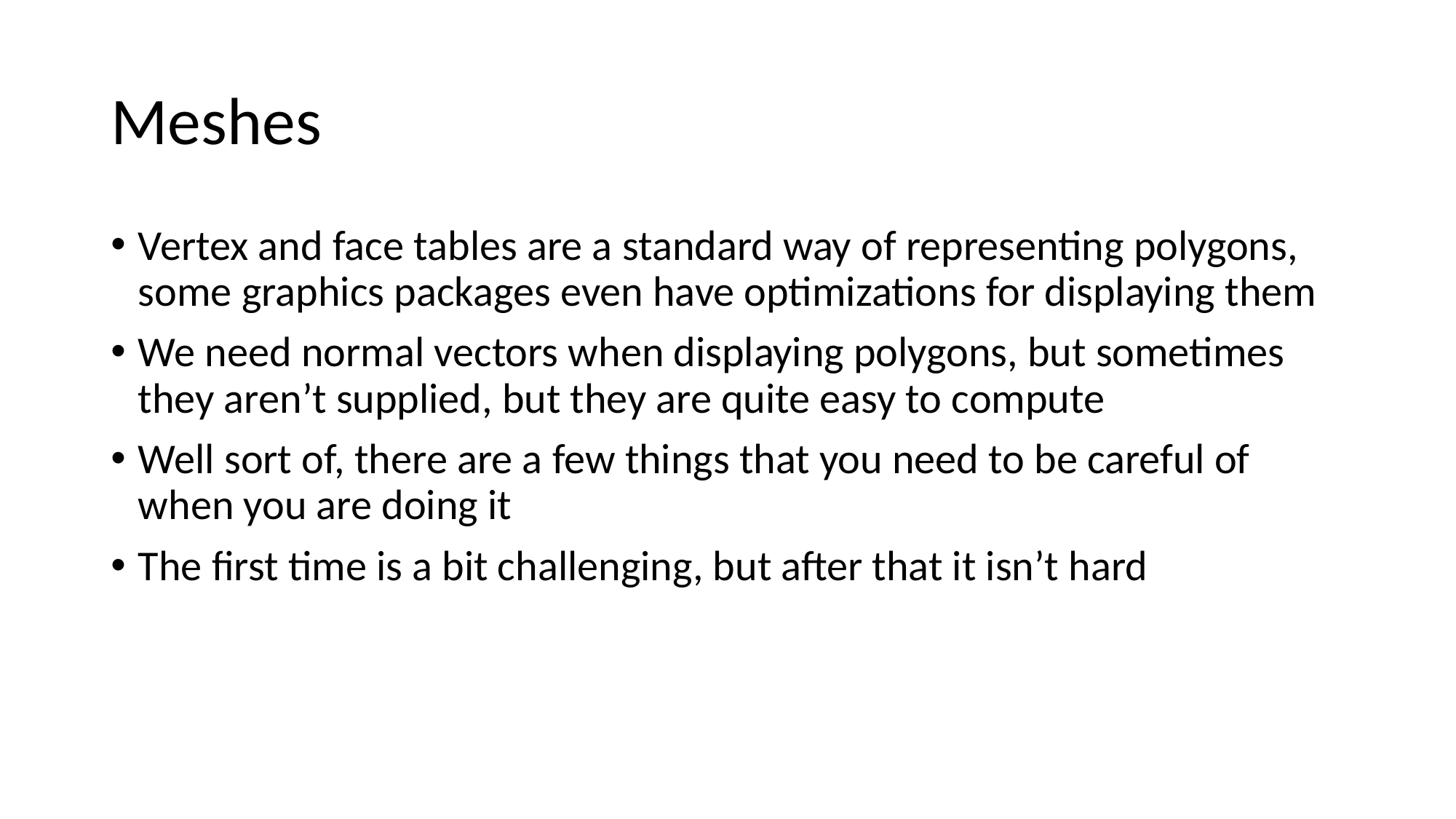

# Meshes
Vertex and face tables are a standard way of representing polygons, some graphics packages even have optimizations for displaying them
We need normal vectors when displaying polygons, but sometimes they aren’t supplied, but they are quite easy to compute
Well sort of, there are a few things that you need to be careful of when you are doing it
The first time is a bit challenging, but after that it isn’t hard